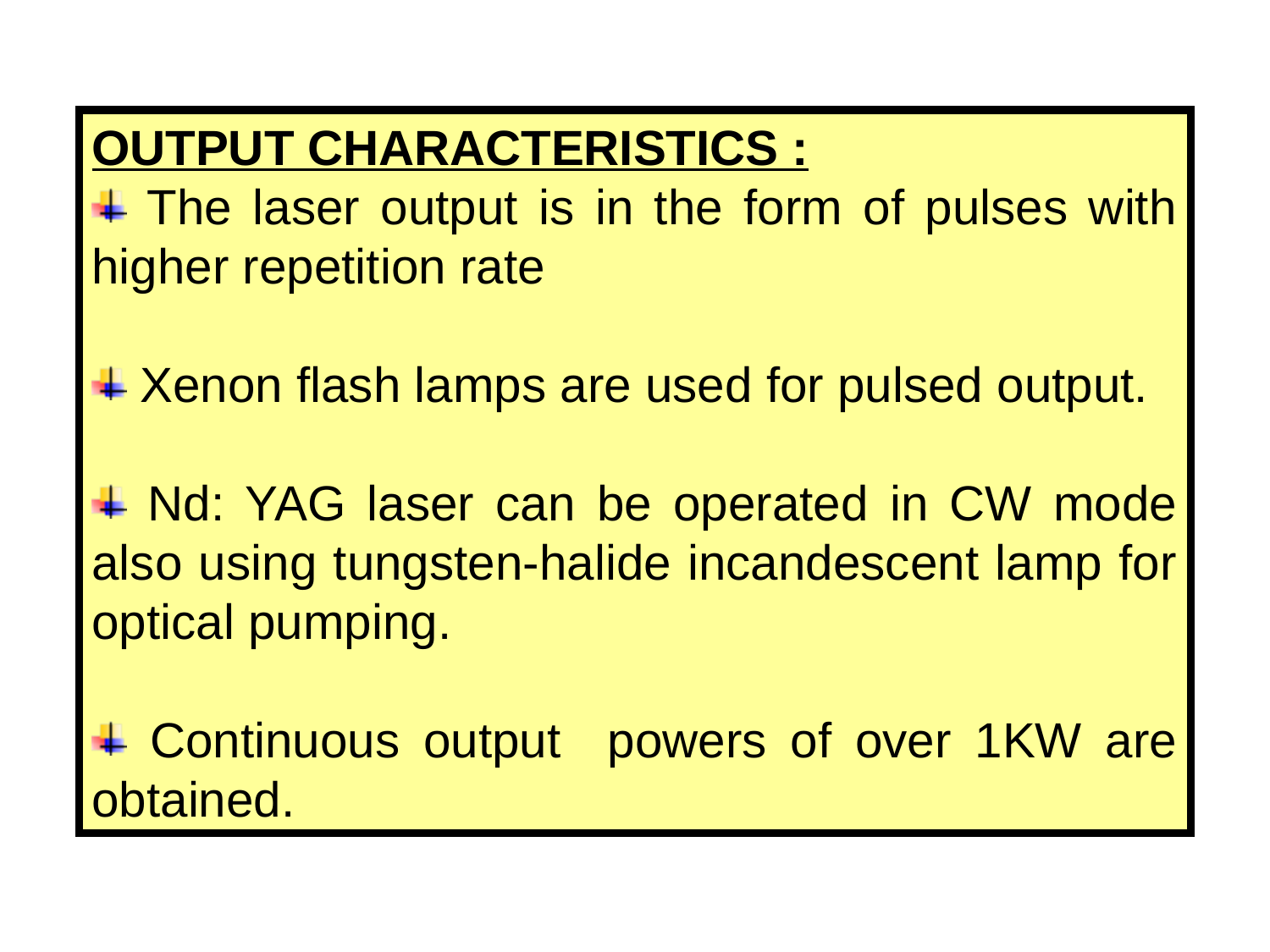

OUTPUT CHARACTERISTICS :
 The laser output is in the form of pulses with higher repetition rate

 Xenon flash lamps are used for pulsed output.

 Nd: YAG laser can be operated in CW mode also using tungsten-halide incandescent lamp for optical pumping.

 Continuous output  powers of over 1KW are obtained.